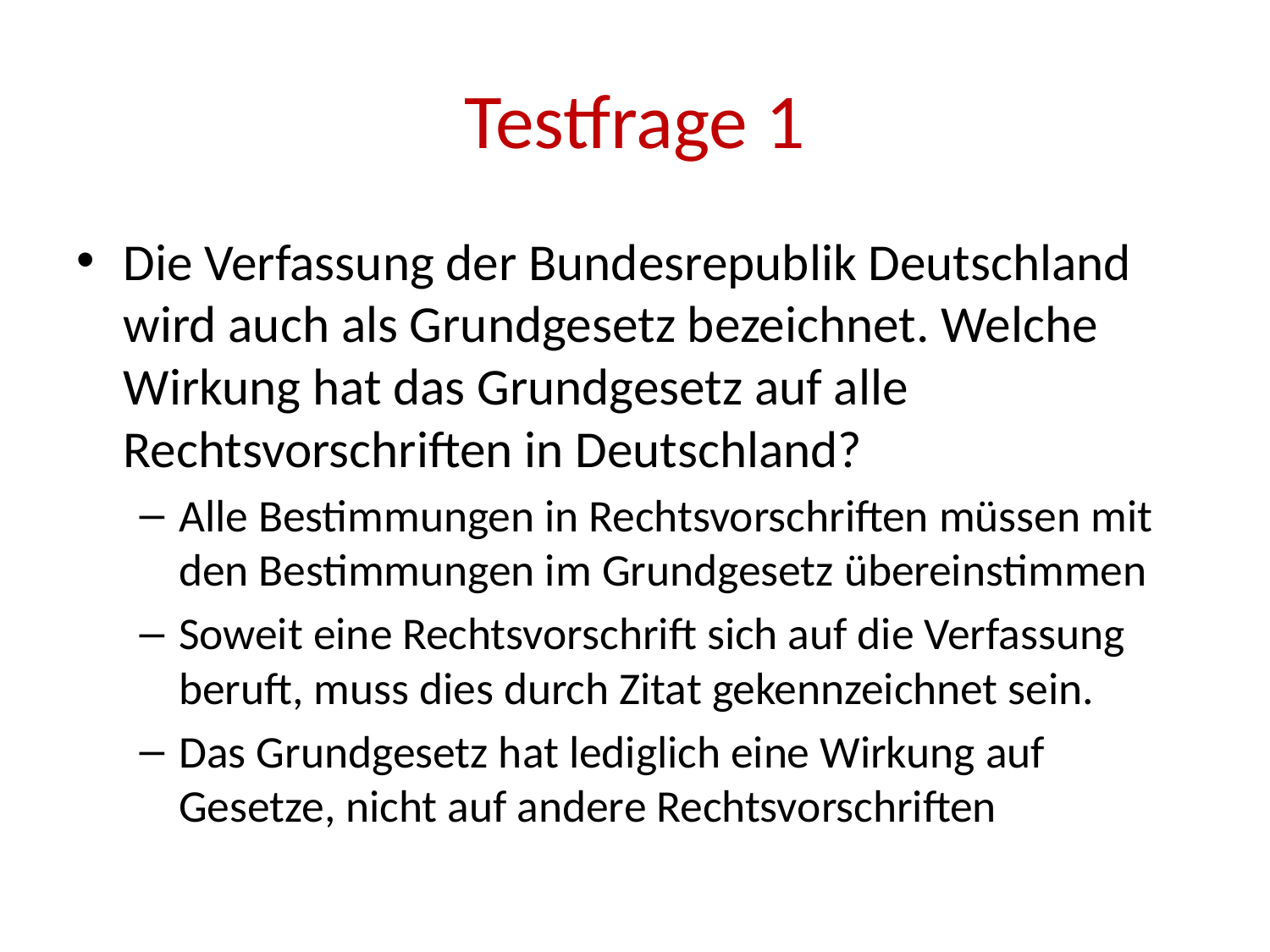

# Testfrage 1
Die Verfassung der Bundesrepublik Deutschland wird auch als Grundgesetz bezeichnet. Welche Wirkung hat das Grundgesetz auf alle Rechtsvorschriften in Deutschland?
Alle Bestimmungen in Rechtsvorschriften müssen mit den Bestimmungen im Grundgesetz übereinstimmen
Soweit eine Rechtsvorschrift sich auf die Verfassung beruft, muss dies durch Zitat gekennzeichnet sein.
Das Grundgesetz hat lediglich eine Wirkung auf Gesetze, nicht auf andere Rechtsvorschriften